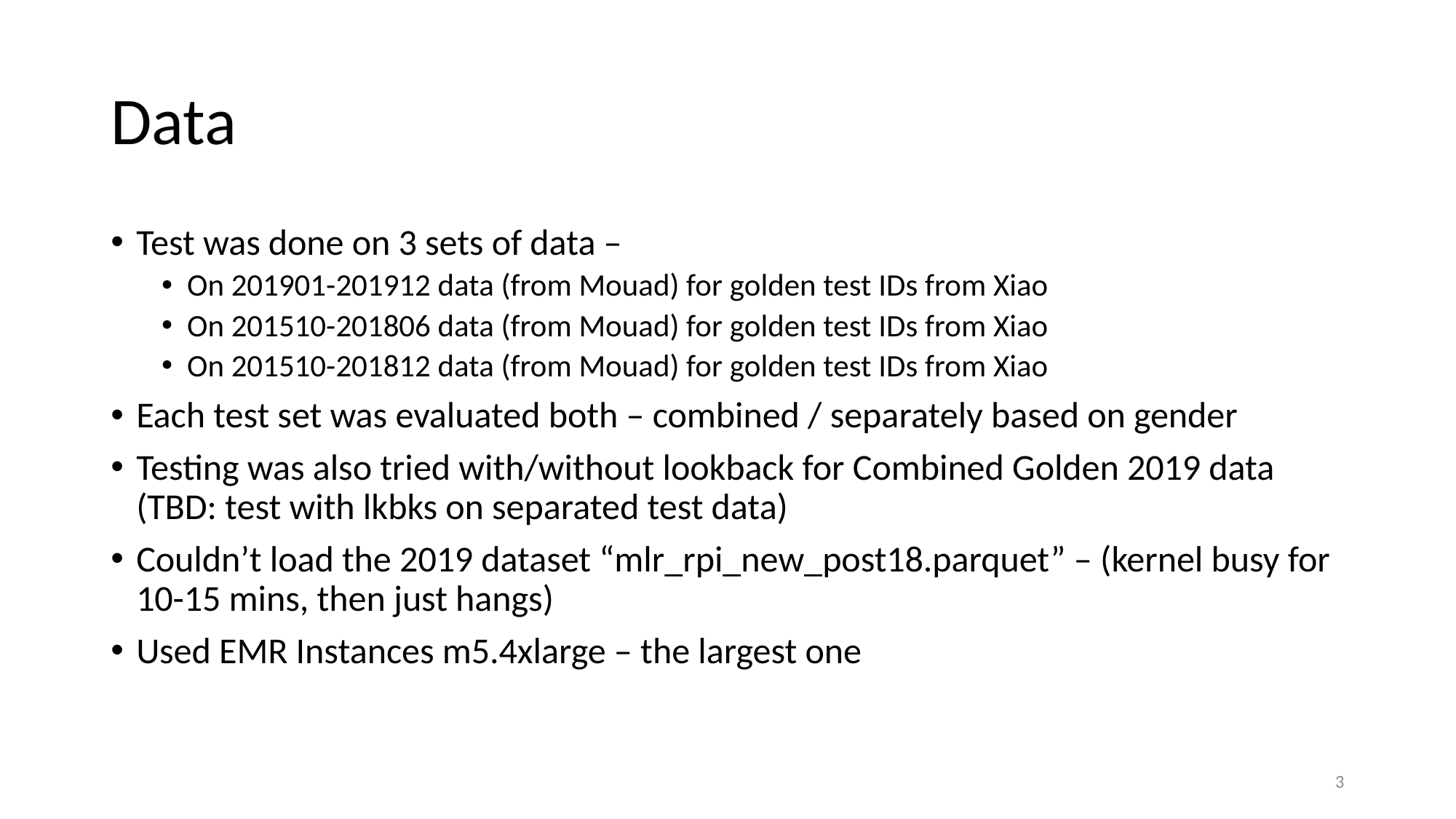

# Data
Test was done on 3 sets of data –
On 201901-201912 data (from Mouad) for golden test IDs from Xiao
On 201510-201806 data (from Mouad) for golden test IDs from Xiao
On 201510-201812 data (from Mouad) for golden test IDs from Xiao
Each test set was evaluated both – combined / separately based on gender
Testing was also tried with/without lookback for Combined Golden 2019 data (TBD: test with lkbks on separated test data)
Couldn’t load the 2019 dataset “mlr_rpi_new_post18.parquet” – (kernel busy for 10-15 mins, then just hangs)
Used EMR Instances m5.4xlarge – the largest one
3